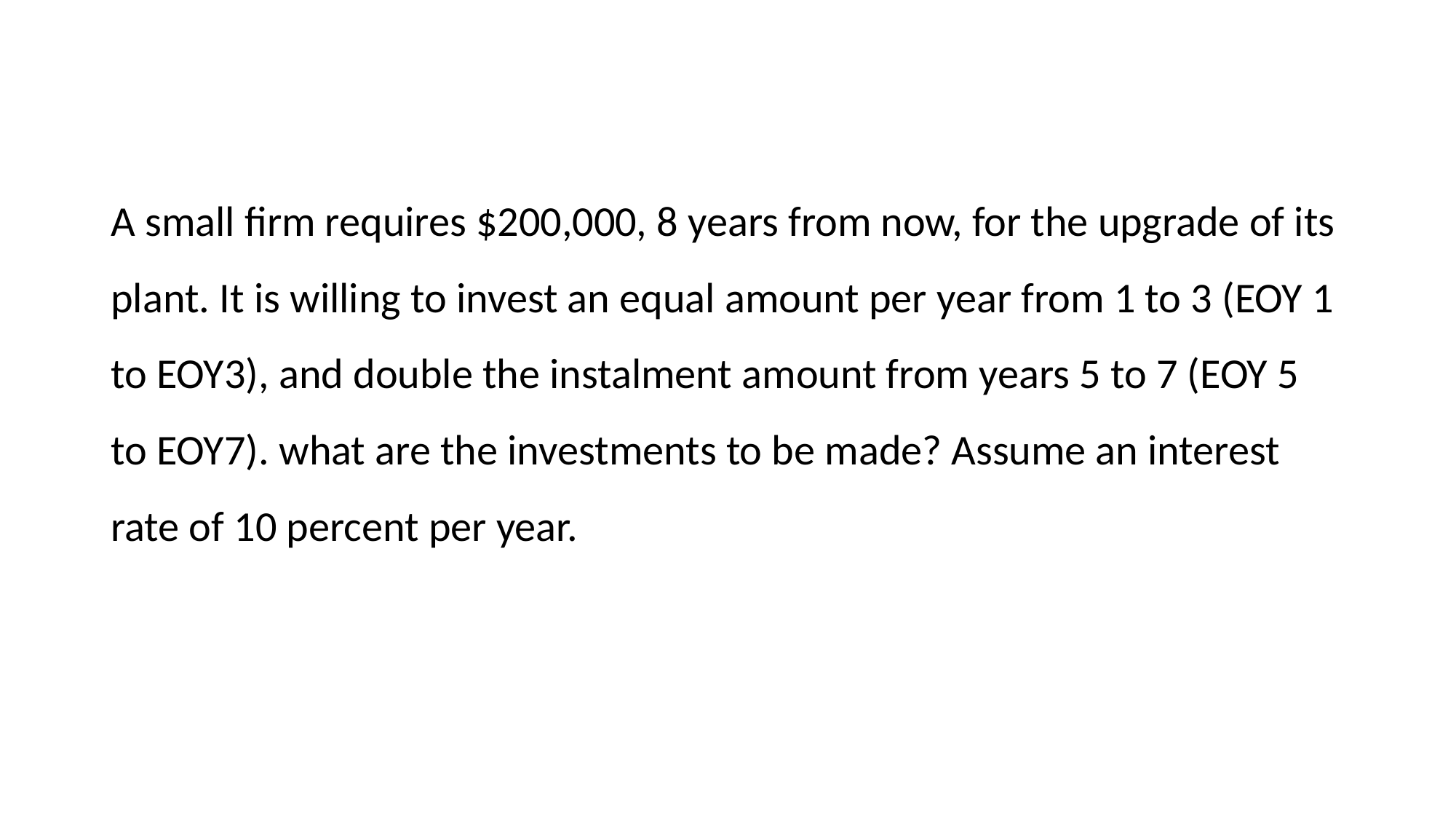

#
A small firm requires $200,000, 8 years from now, for the upgrade of its plant. It is willing to invest an equal amount per year from 1 to 3 (EOY 1 to EOY3), and double the instalment amount from years 5 to 7 (EOY 5 to EOY7). what are the investments to be made? Assume an interest rate of 10 percent per year.